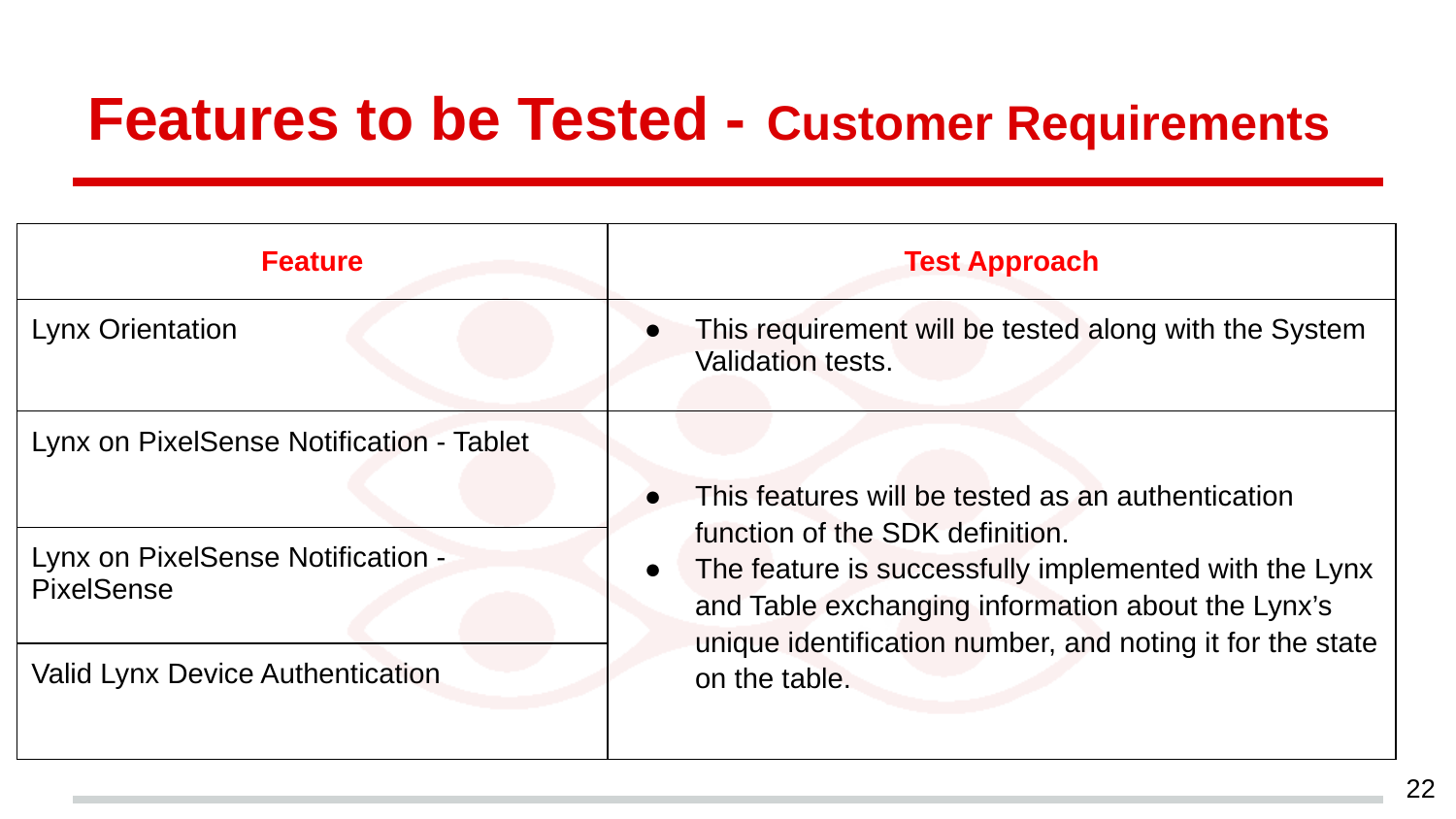

# Features to be Tested - Customer Requirements
| Feature | Test Approach |
| --- | --- |
| Lynx Orientation | This requirement will be tested along with the System Validation tests. |
| Lynx on PixelSense Notification - Tablet | This features will be tested as an authentication function of the SDK definition. The feature is successfully implemented with the Lynx and Table exchanging information about the Lynx’s unique identification number, and noting it for the state on the table. |
| Lynx on PixelSense Notification - PixelSense |  |
| Valid Lynx Device Authentication |  |
22